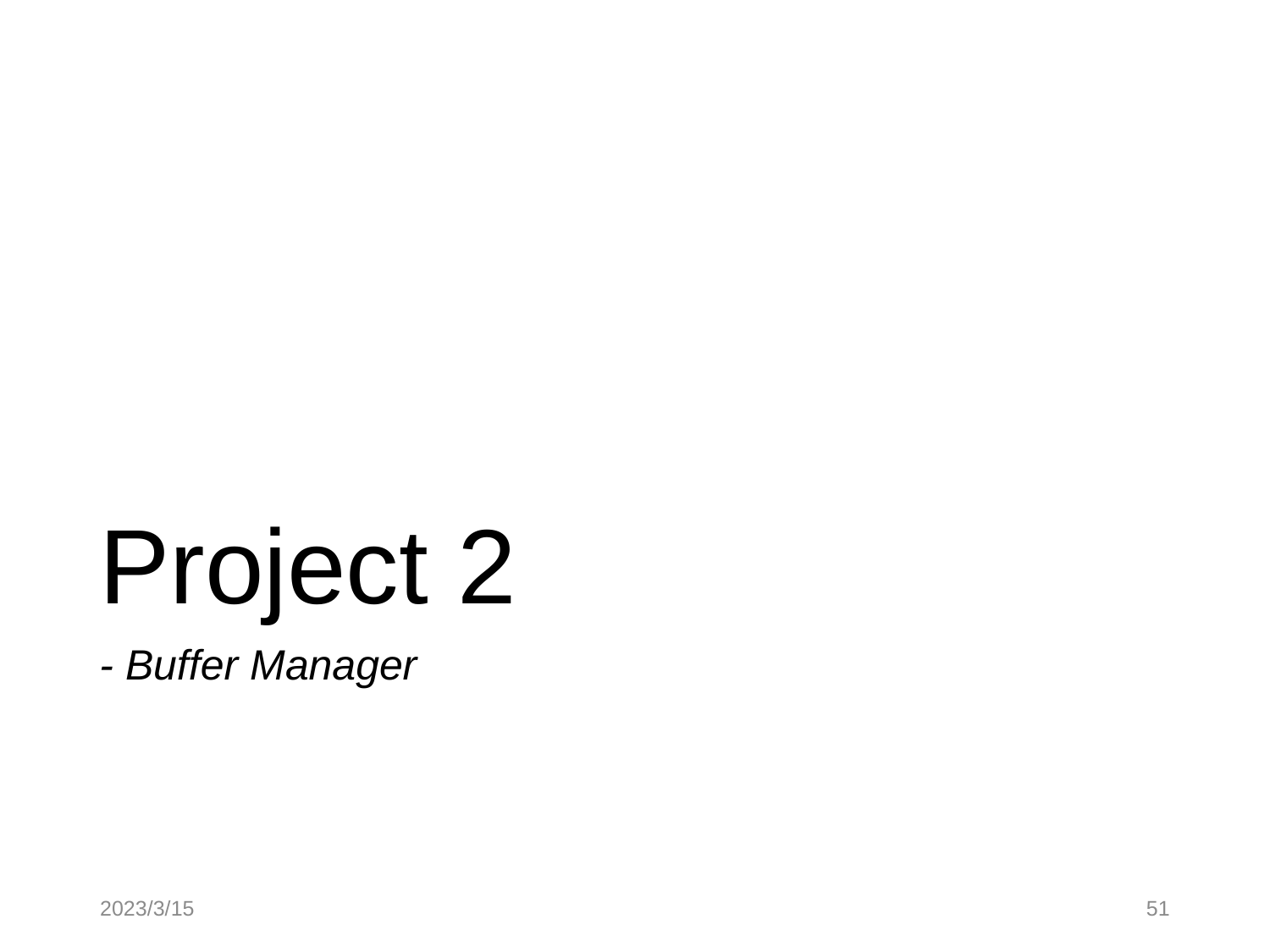

# Project 2
- Buffer Manager
2023/3/15
51